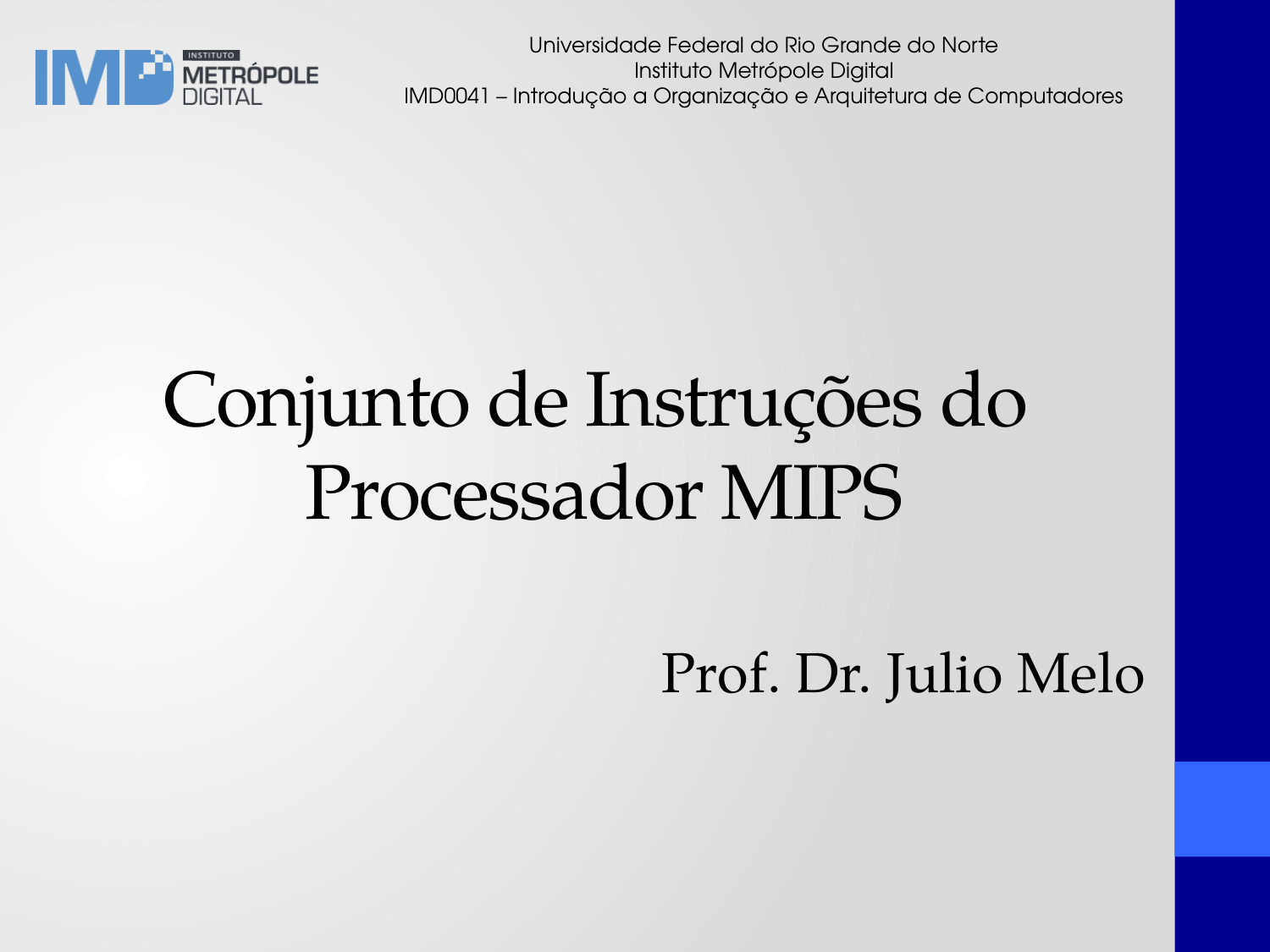

# Conjunto de Instruções do  Processador MIPS
Prof. Dr. Julio Melo